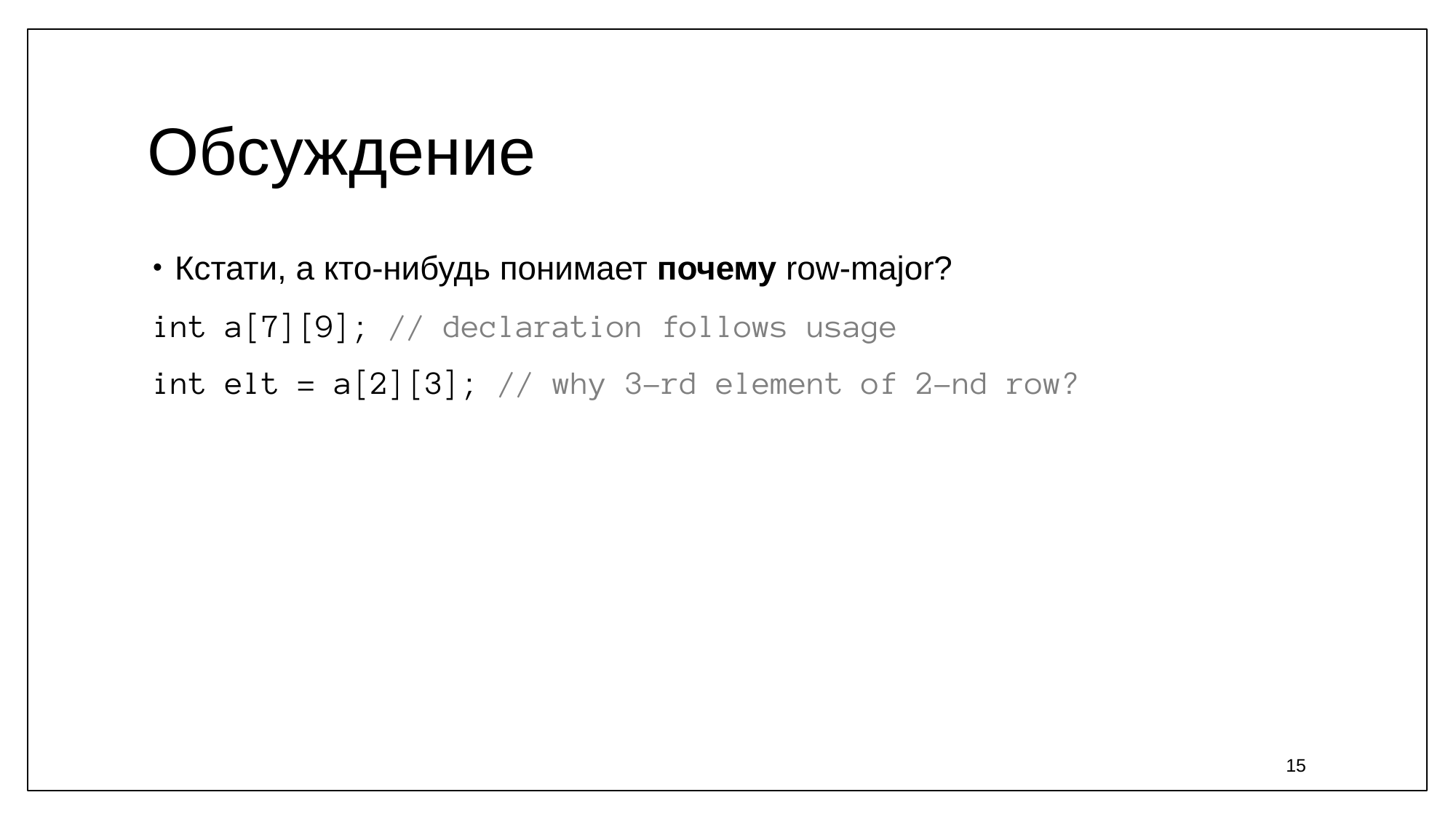

# Обсуждение
Кстати, а кто-нибудь понимает почему row-major?
int a[7][9]; // declaration follows usage
int elt = a[2][3]; // why 3-rd element of 2-nd row?

15